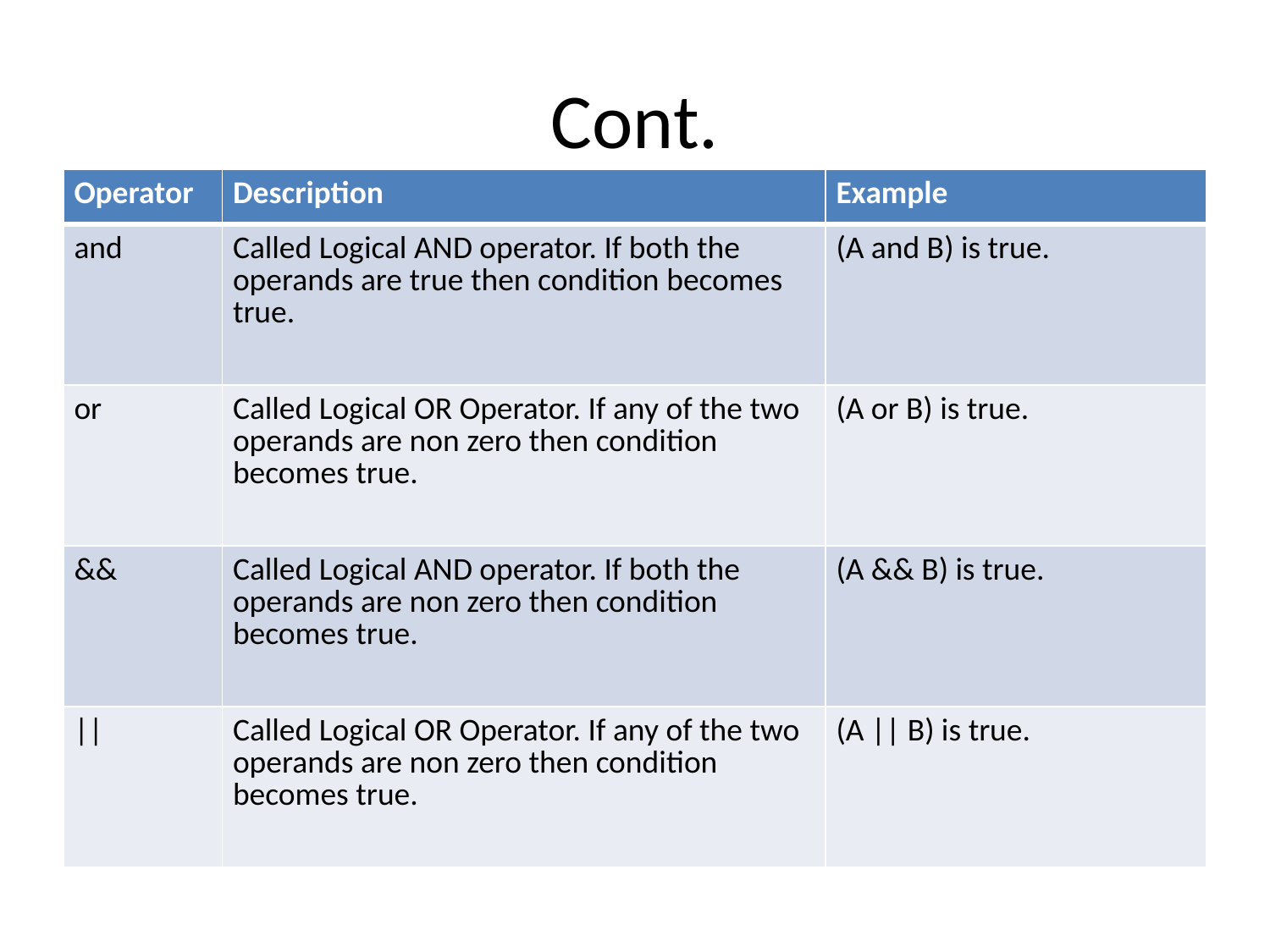

# Cont.
| Operator | Description | Example |
| --- | --- | --- |
| and | Called Logical AND operator. If both the operands are true then condition becomes true. | (A and B) is true. |
| or | Called Logical OR Operator. If any of the two operands are non zero then condition becomes true. | (A or B) is true. |
| && | Called Logical AND operator. If both the operands are non zero then condition becomes true. | (A && B) is true. |
| || | Called Logical OR Operator. If any of the two operands are non zero then condition becomes true. | (A || B) is true. |